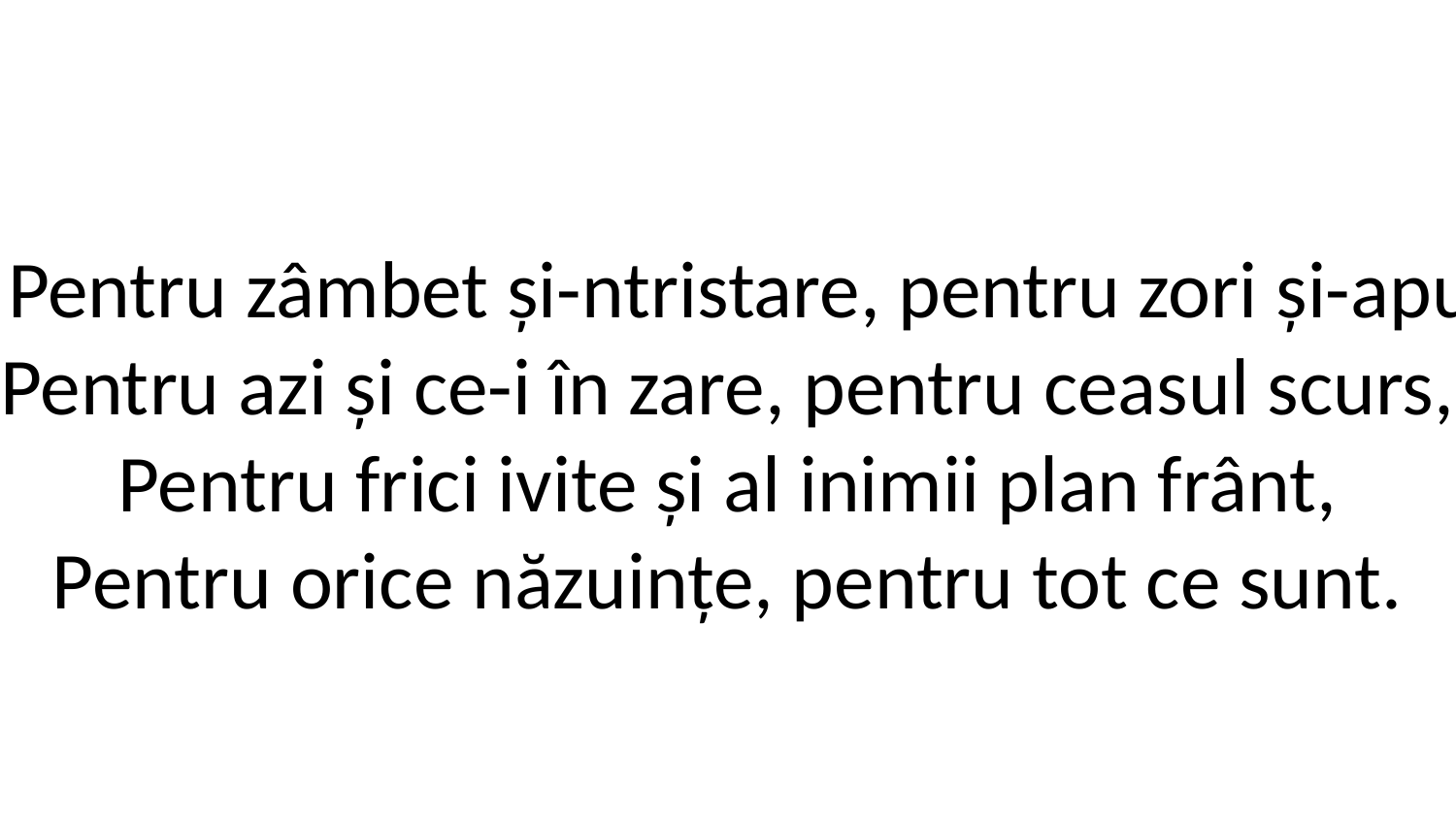

1. Pentru zâmbet și-ntristare, pentru zori și-apus,
Pentru azi și ce-i în zare, pentru ceasul scurs,
Pentru frici ivite și al inimii plan frânt,
Pentru orice năzuințe, pentru tot ce sunt.